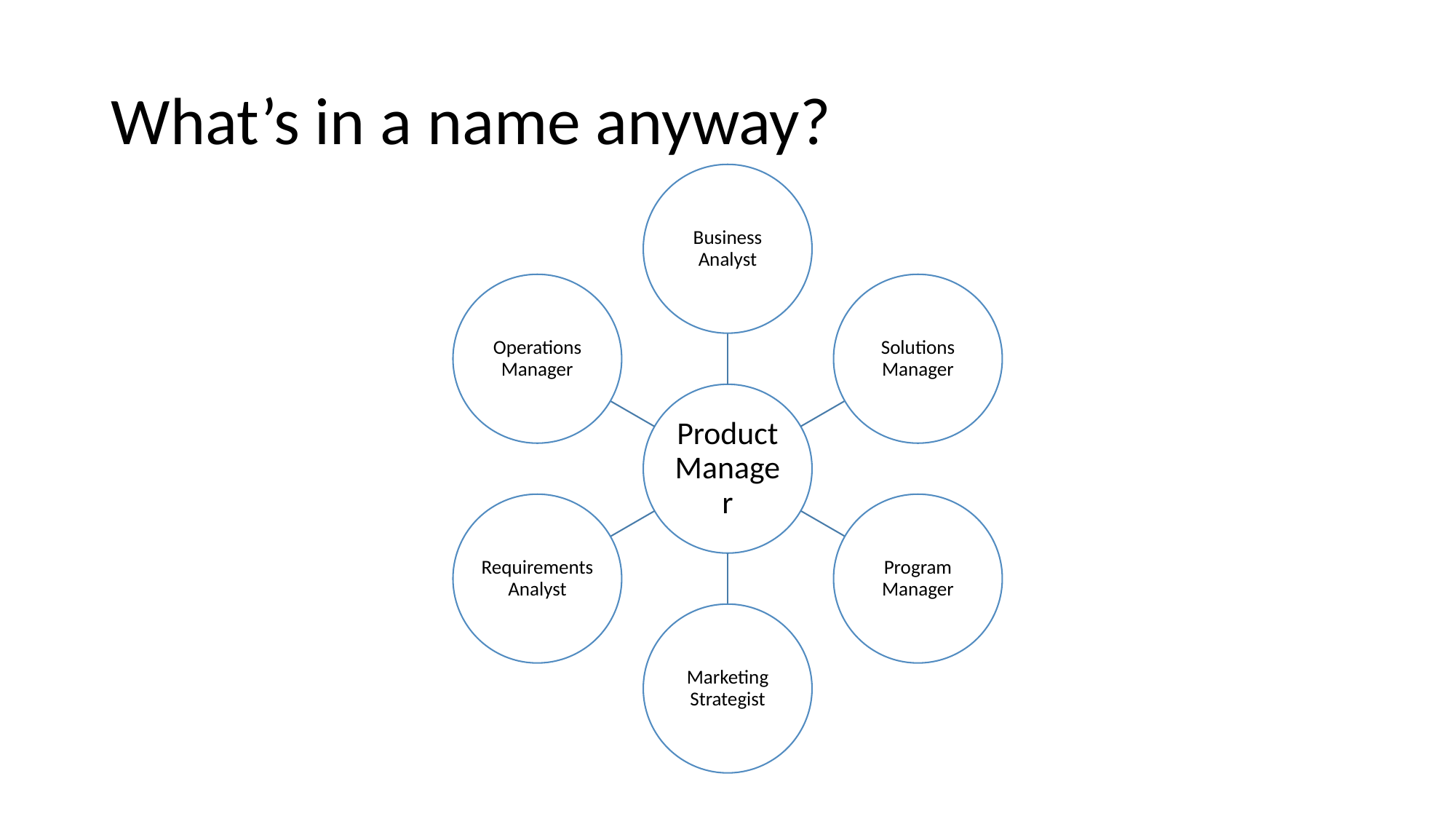

# What’s in a name anyway?
Product Manager

Business Analyst

Solutions Manager

Program Manager

Marketing Strategist

Requirements Analyst

Operations Manager